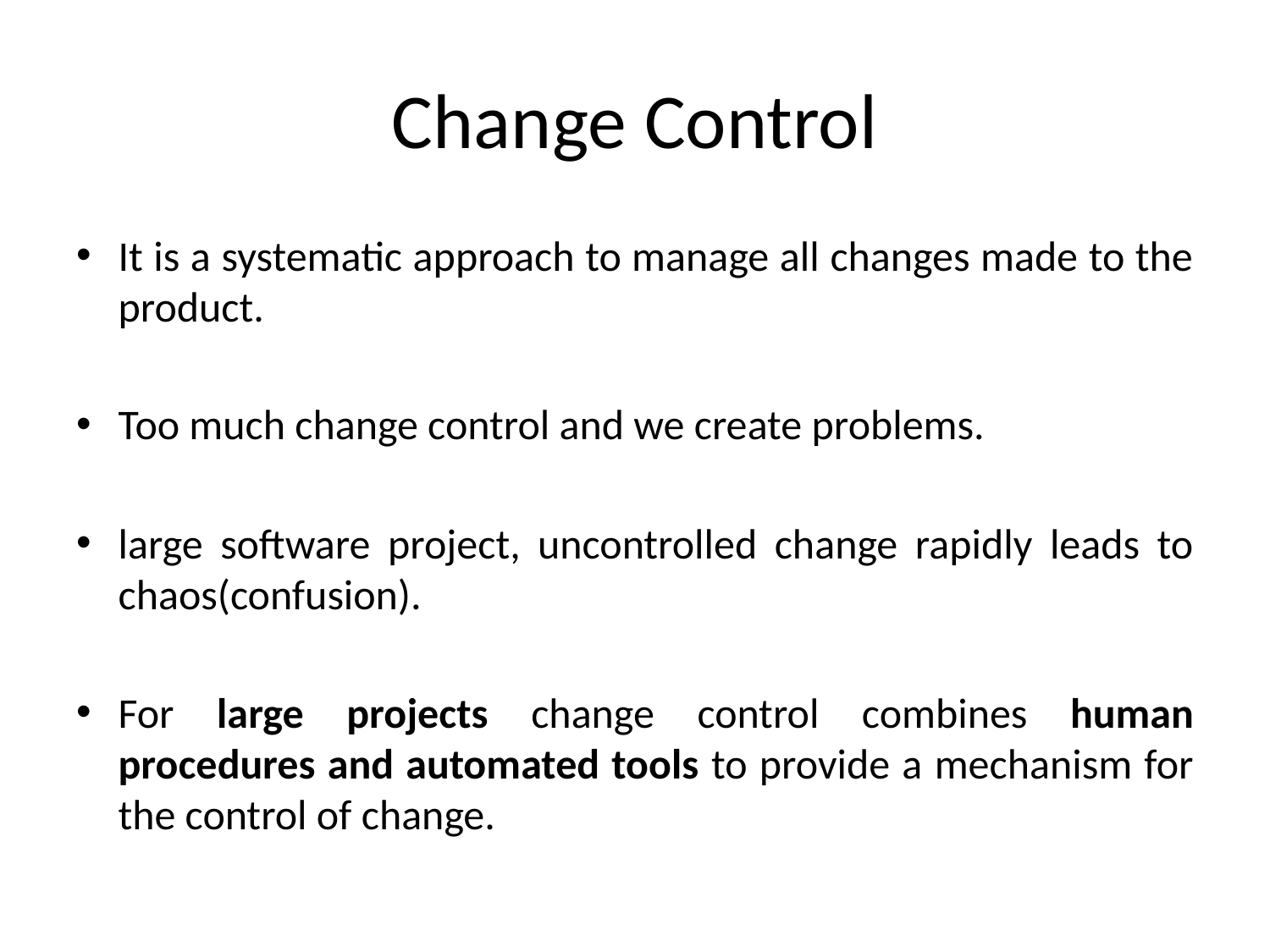

# Change Control
It is a systematic approach to manage all changes made to the product.

Too much change control and we create problems.

large software project, uncontrolled change rapidly leads to chaos(confusion).

For large projects change control combines human procedures and automated tools to provide a mechanism for the control of change.